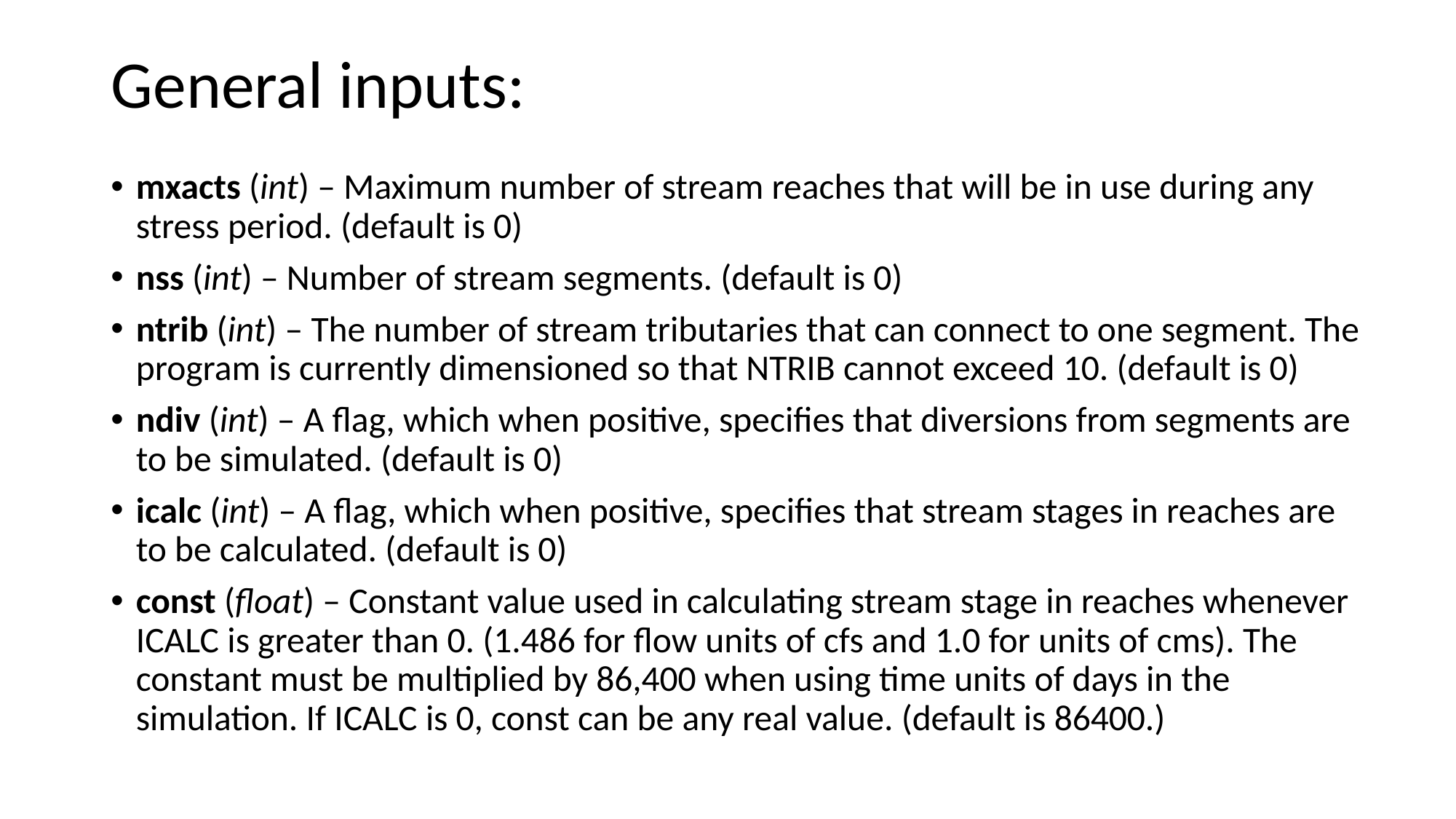

# General inputs:
mxacts (int) – Maximum number of stream reaches that will be in use during any stress period. (default is 0)
nss (int) – Number of stream segments. (default is 0)
ntrib (int) – The number of stream tributaries that can connect to one segment. The program is currently dimensioned so that NTRIB cannot exceed 10. (default is 0)
ndiv (int) – A flag, which when positive, specifies that diversions from segments are to be simulated. (default is 0)
icalc (int) – A flag, which when positive, specifies that stream stages in reaches are to be calculated. (default is 0)
const (float) – Constant value used in calculating stream stage in reaches whenever ICALC is greater than 0. (1.486 for flow units of cfs and 1.0 for units of cms). The constant must be multiplied by 86,400 when using time units of days in the simulation. If ICALC is 0, const can be any real value. (default is 86400.)